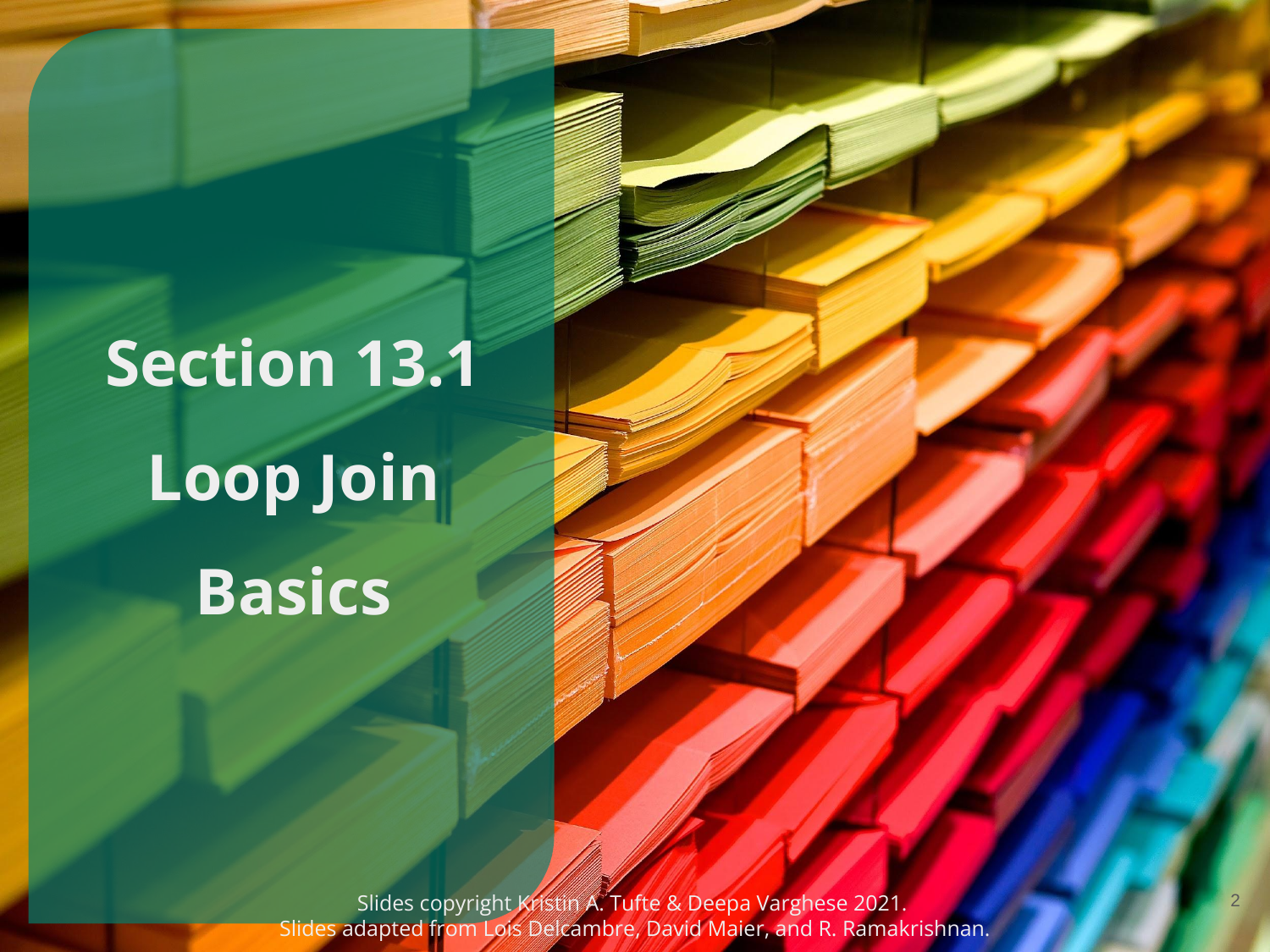

# Section 13.1 Loop Join Basics
2